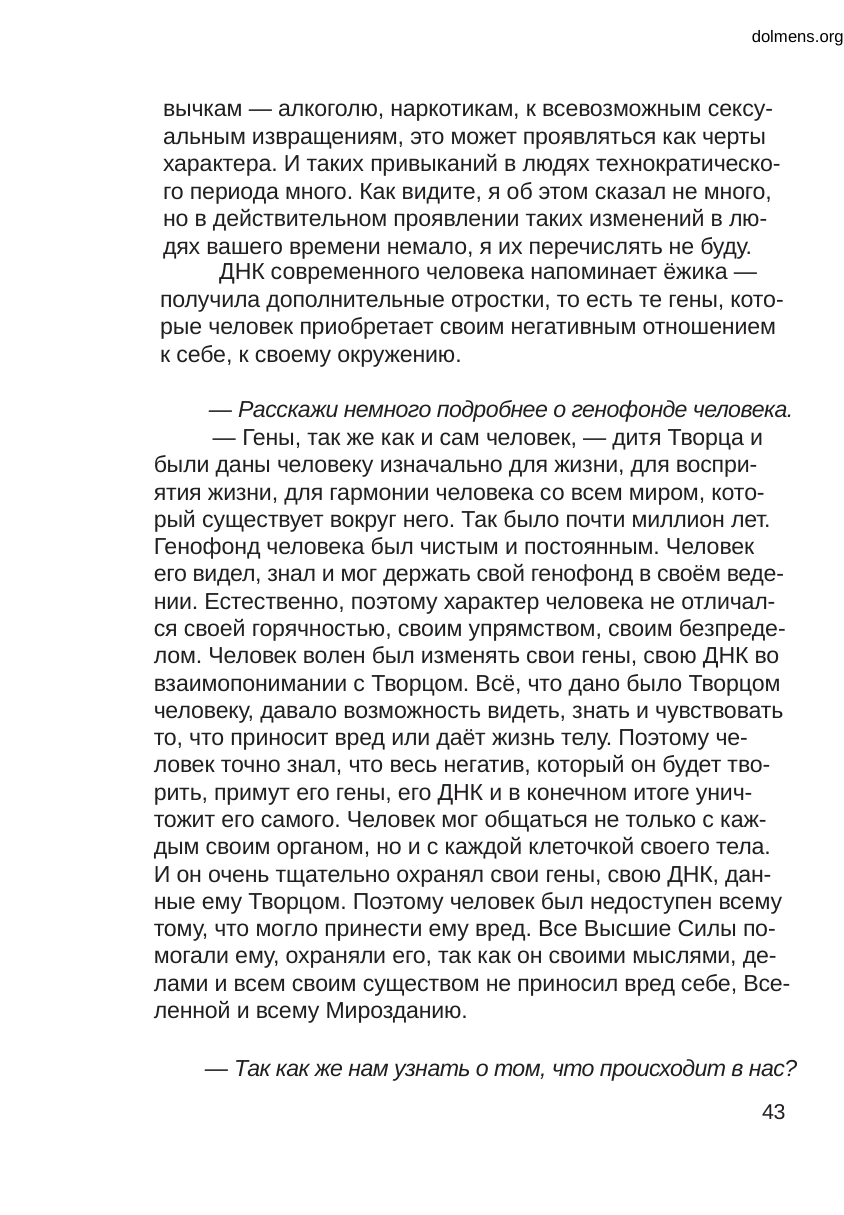

dolmens.org

вычкам — алкоголю, наркотикам, к всевозможным сексу-
альным извращениям, это может проявляться как черты
характера. И таких привыканий в людях технократическо-
го периода много. Как видите, я об этом сказал не много,
но в действительном проявлении таких изменений в лю-
дях вашего времени немало, я их перечислять не буду.

ДНК современного человека напоминает ёжика —
получила дополнительные отростки, то есть те гены, кото-
рые человек приобретает своим негативным отношением
к себе, к своему окружению.

— Расскажи немного подробнее о генофонде человека.

— Гены, так же как и сам человек, — дитя Творца и
были даны человеку изначально для жизни, для воспри-
ятия жизни, для гармонии человека со всем миром, кото-
рый существует вокруг него. Так было почти миллион лет.
Генофонд человека был чистым и постоянным. Человек
его видел, знал и мог держать свой генофонд в своём веде-
нии. Естественно, поэтому характер человека не отличал-
ся своей горячностью, своим упрямством, своим безпреде-
лом. Человек волен был изменять свои гены, свою ДНК во
взаимопонимании с Творцом. Всё, что дано было Творцом
человеку, давало возможность видеть, знать и чувствовать
то, что приносит вред или даёт жизнь телу. Поэтому че-
ловек точно знал, что весь негатив, который он будет тво-
рить, примут его гены, его ДНК и в конечном итоге унич-
тожит его самого. Человек мог общаться не только с каж-
дым своим органом, но и с каждой клеточкой своего тела.
И он очень тщательно охранял свои гены, свою ДНК, дан-
ные ему Творцом. Поэтому человек был недоступен всему
тому, что могло принести ему вред. Все Высшие Силы по-
могали ему, охраняли его, так как он своими мыслями, де-
лами и всем своим существом не приносил вред себе, Все-
ленной и всему Мирозданию.

— Так как же нам узнать о том, что происходит в нас?

43